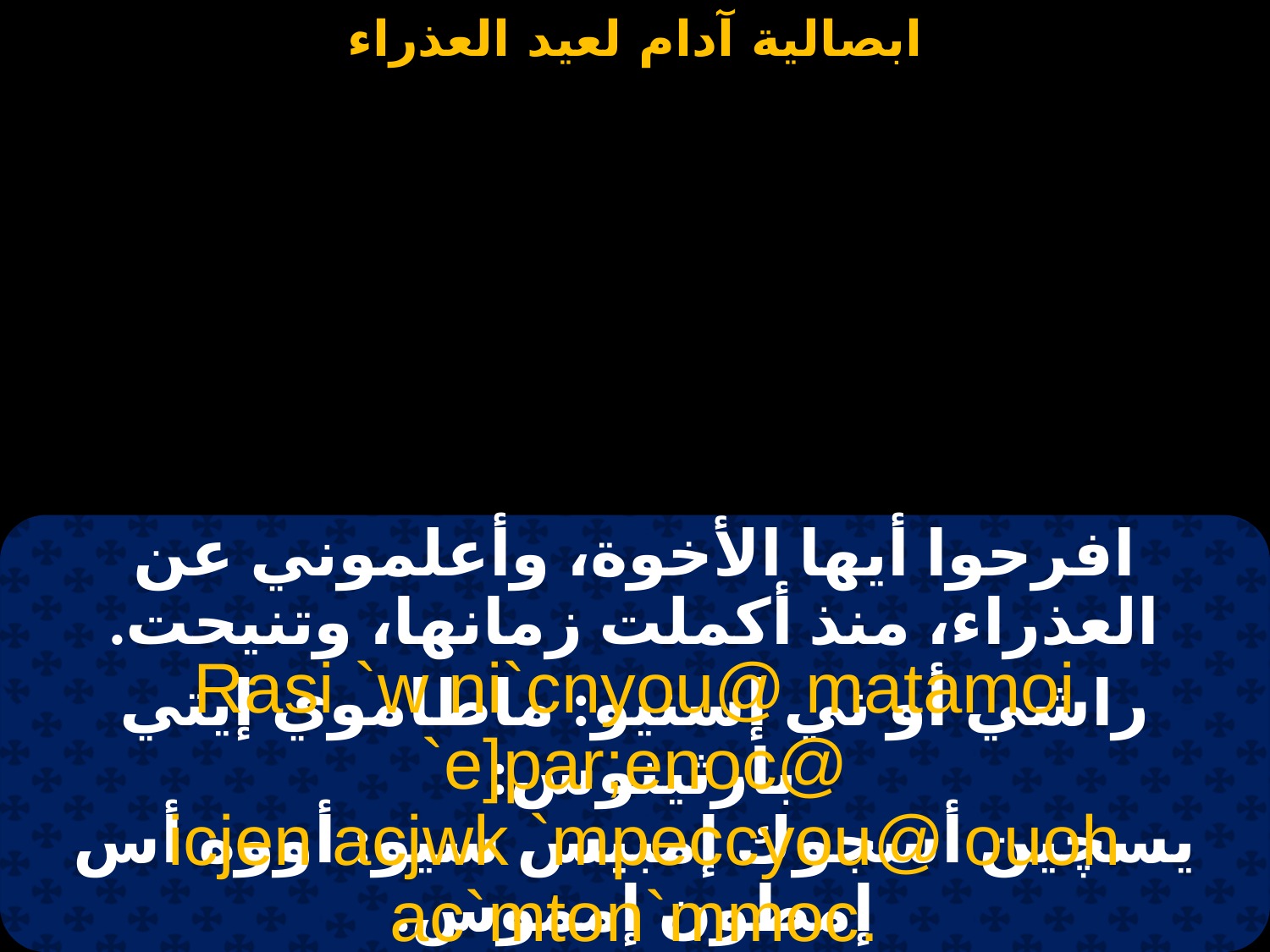

#
افرحوا أيها الأخوة، وأعلموني عن العذراء، منذ أكملت زمانها، وتنيحت.
Rasi `w ni`cnyou@ matamoi `e]par;enoc@
 icjen acjwk `mpeccyou@ ouoh ac`mton`mmoc.
راشي أو ني إسنيو: ماطاموي إيتي بارثينوس:
يسچين أسجوك إمبيس سيو: أووه أس إمطون إمموس.